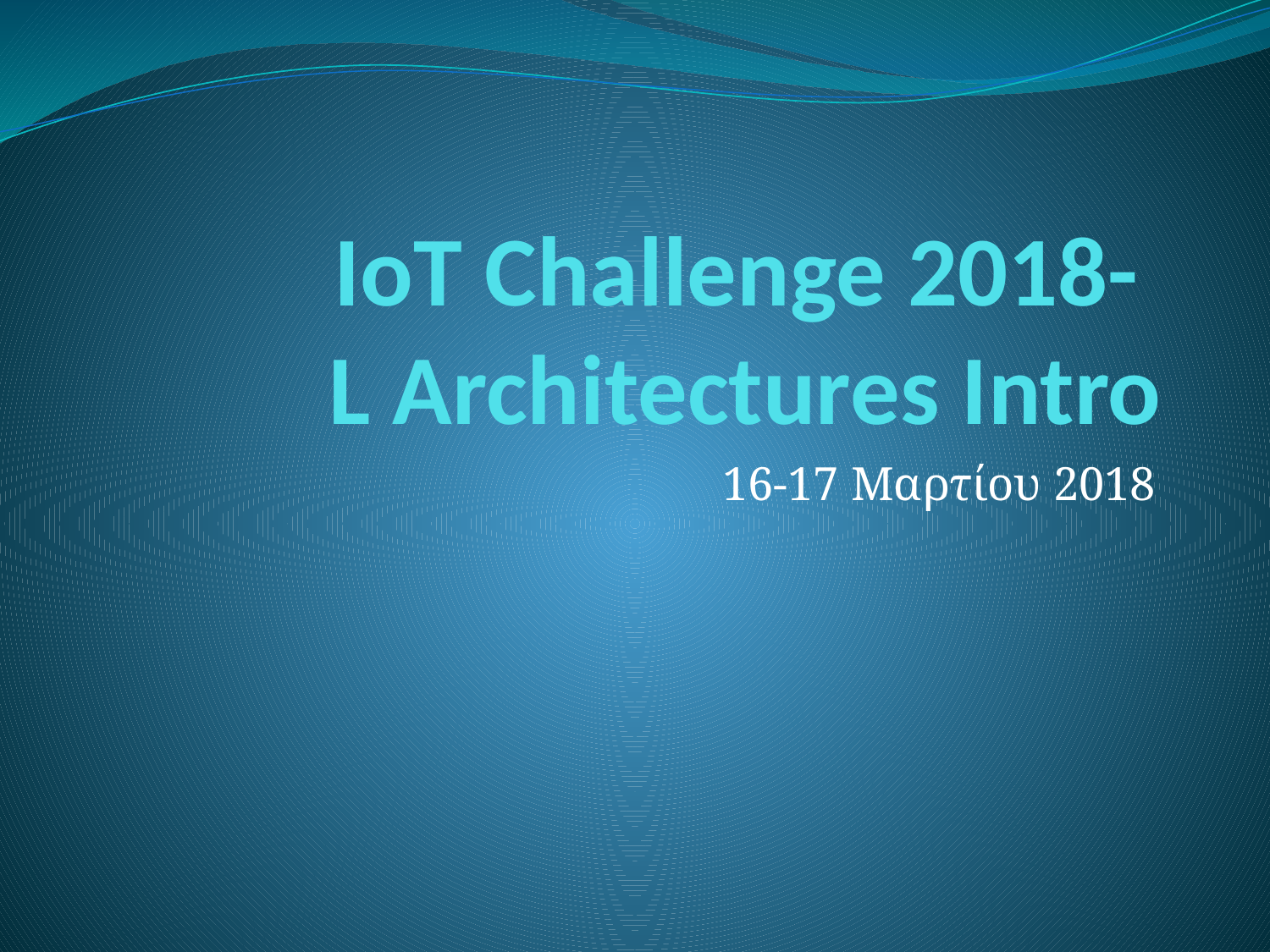

# IoT Challenge 2018- L Architectures Intro
16-17 Μαρτίου 2018